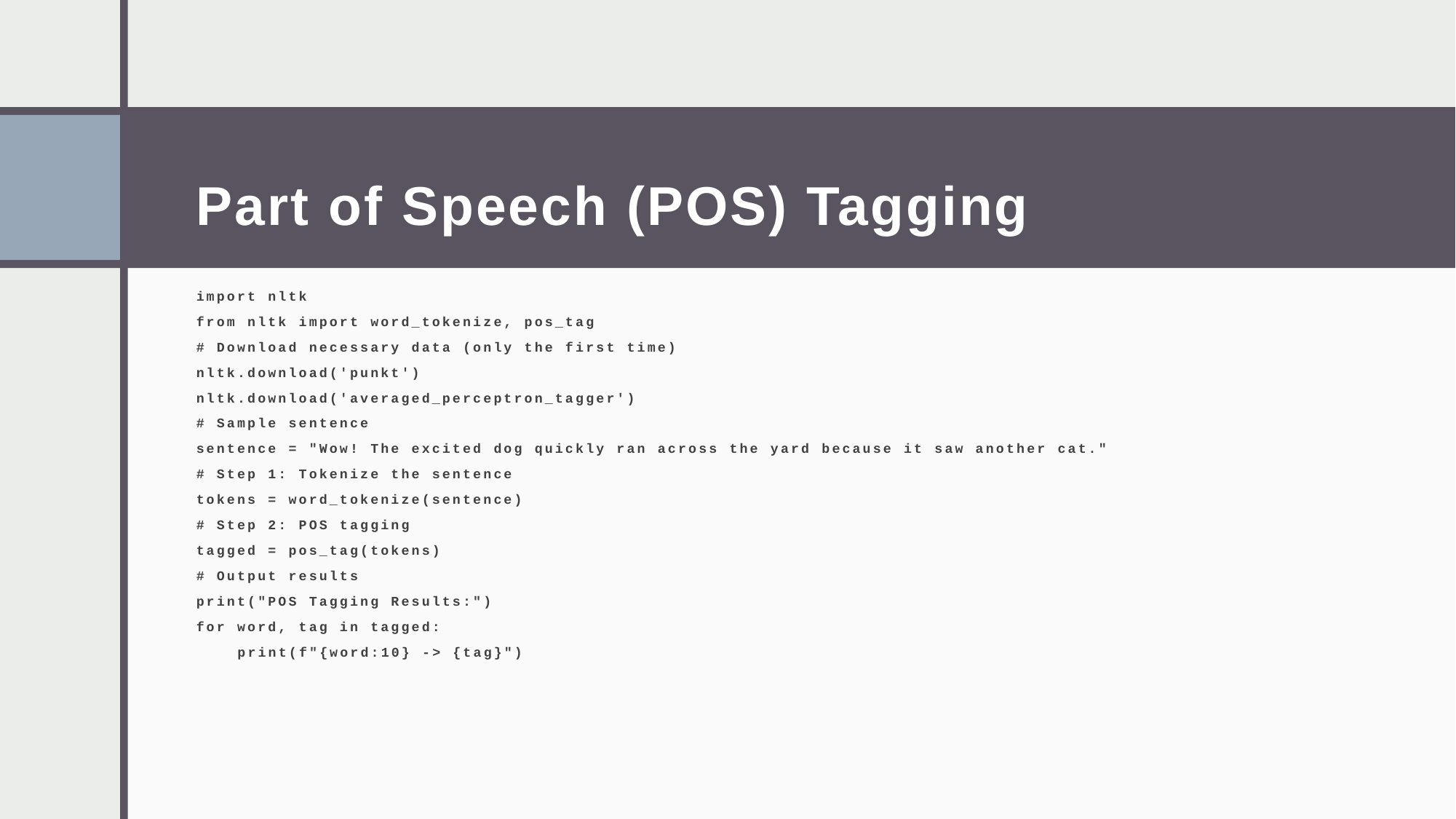

# Part of Speech (POS) Tagging

import nltk
from nltk import word_tokenize, pos_tag
# Download necessary data (only the first time)
nltk.download('punkt')
nltk.download('averaged_perceptron_tagger')
# Sample sentence
sentence = "Wow! The excited dog quickly ran across the yard because it saw another cat."
# Step 1: Tokenize the sentence
tokens = word_tokenize(sentence)
# Step 2: POS tagging
tagged = pos_tag(tokens)
# Output results
print("POS Tagging Results:")
for word, tag in tagged:
    print(f"{word:10} -> {tag}")